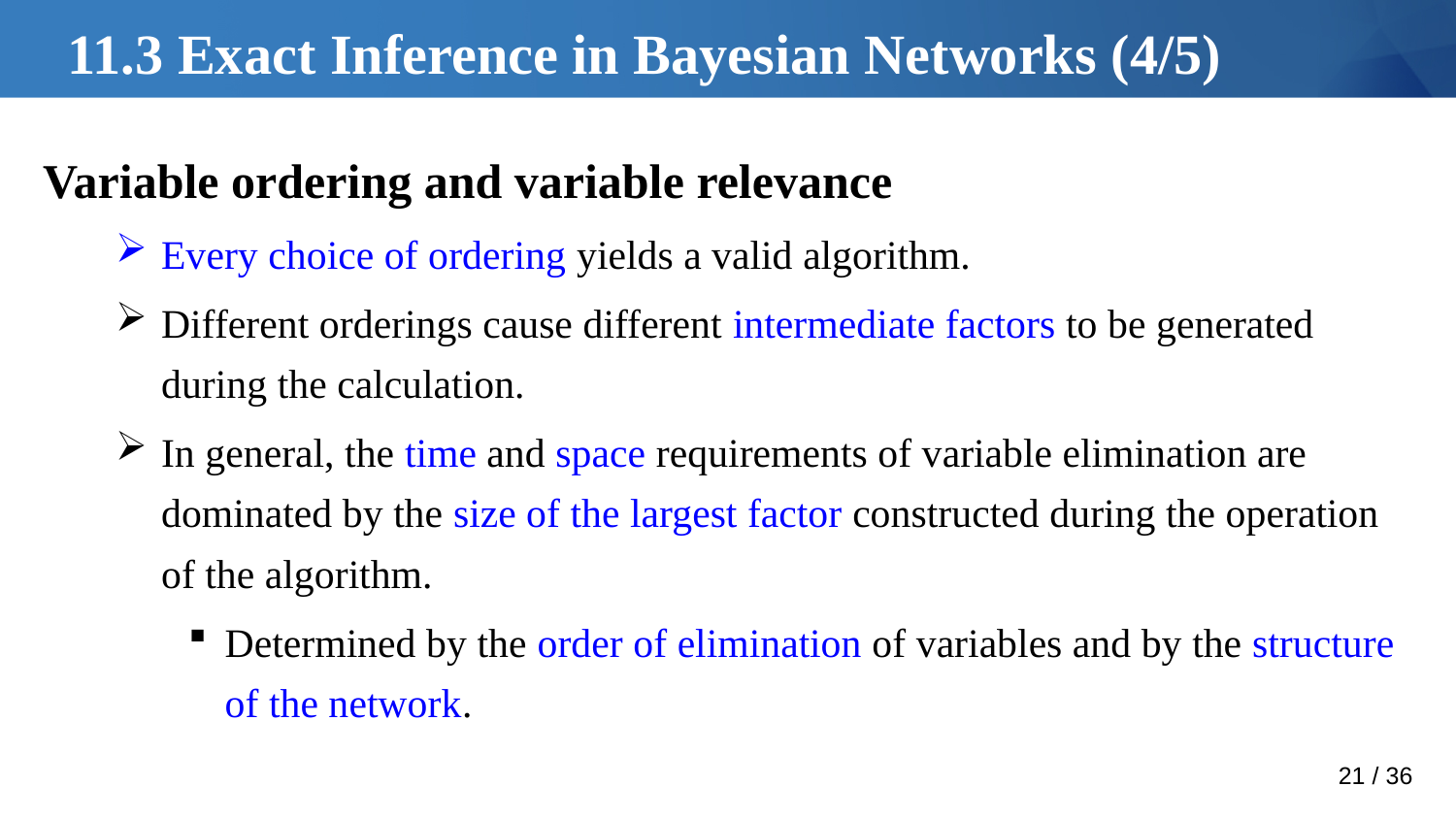

# 11.3 Exact Inference in Bayesian Networks (4/5)
Variable ordering and variable relevance
Every choice of ordering yields a valid algorithm.
Different orderings cause different intermediate factors to be generated during the calculation.
In general, the time and space requirements of variable elimination are dominated by the size of the largest factor constructed during the operation of the algorithm.
Determined by the order of elimination of variables and by the structure of the network.